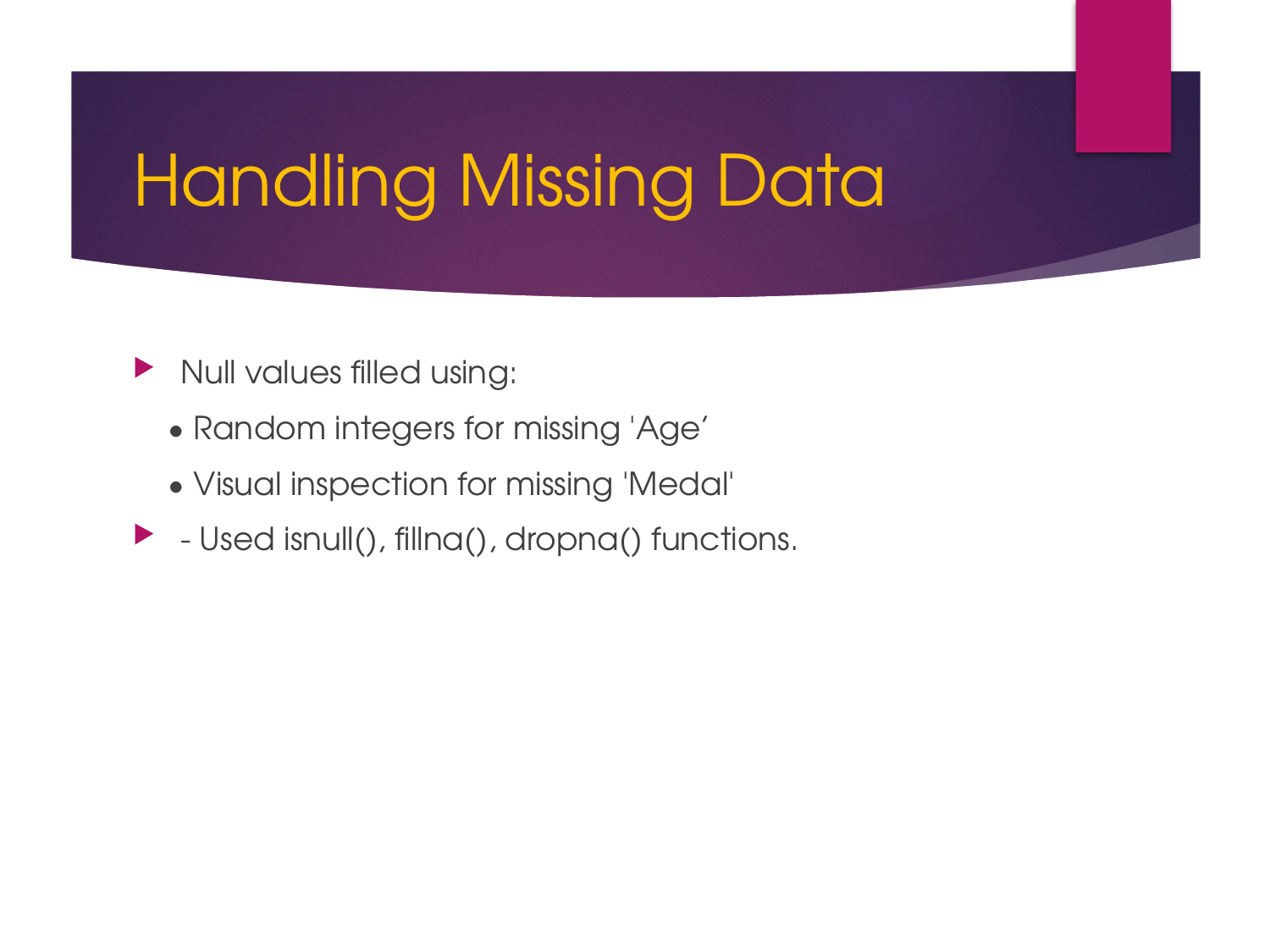

# Handling Missing Data
Null values filled using:
    • Random integers for missing 'Age’
    • Visual inspection for missing 'Medal'
- Used isnull(), fillna(), dropna() functions.